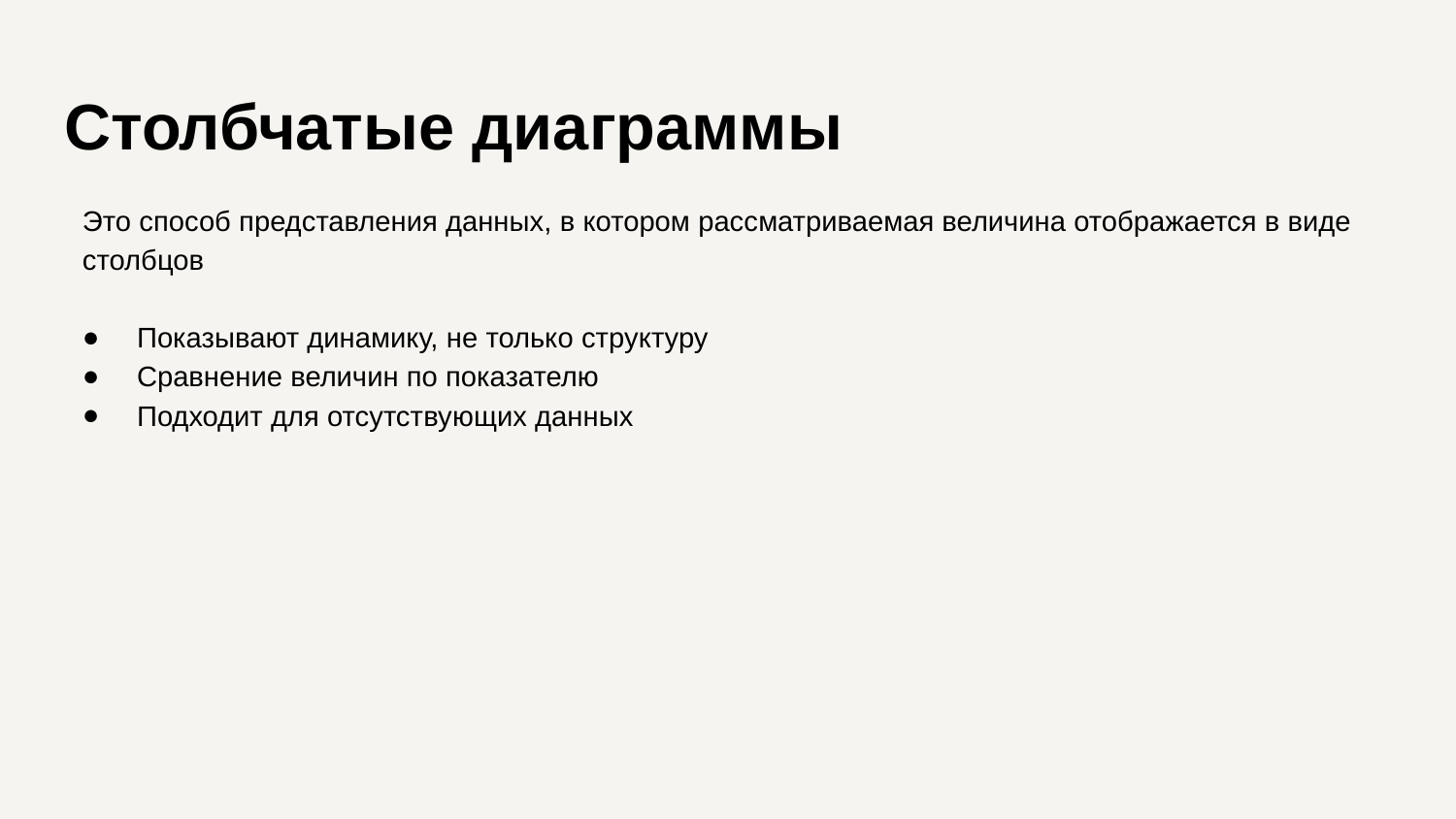

# Столбчатые диаграммы
Это способ представления данных, в котором рассматриваемая величина отображается в виде столбцов

Показывают динамику, не только структуру
Сравнение величин по показателю
Подходит для отсутствующих данных